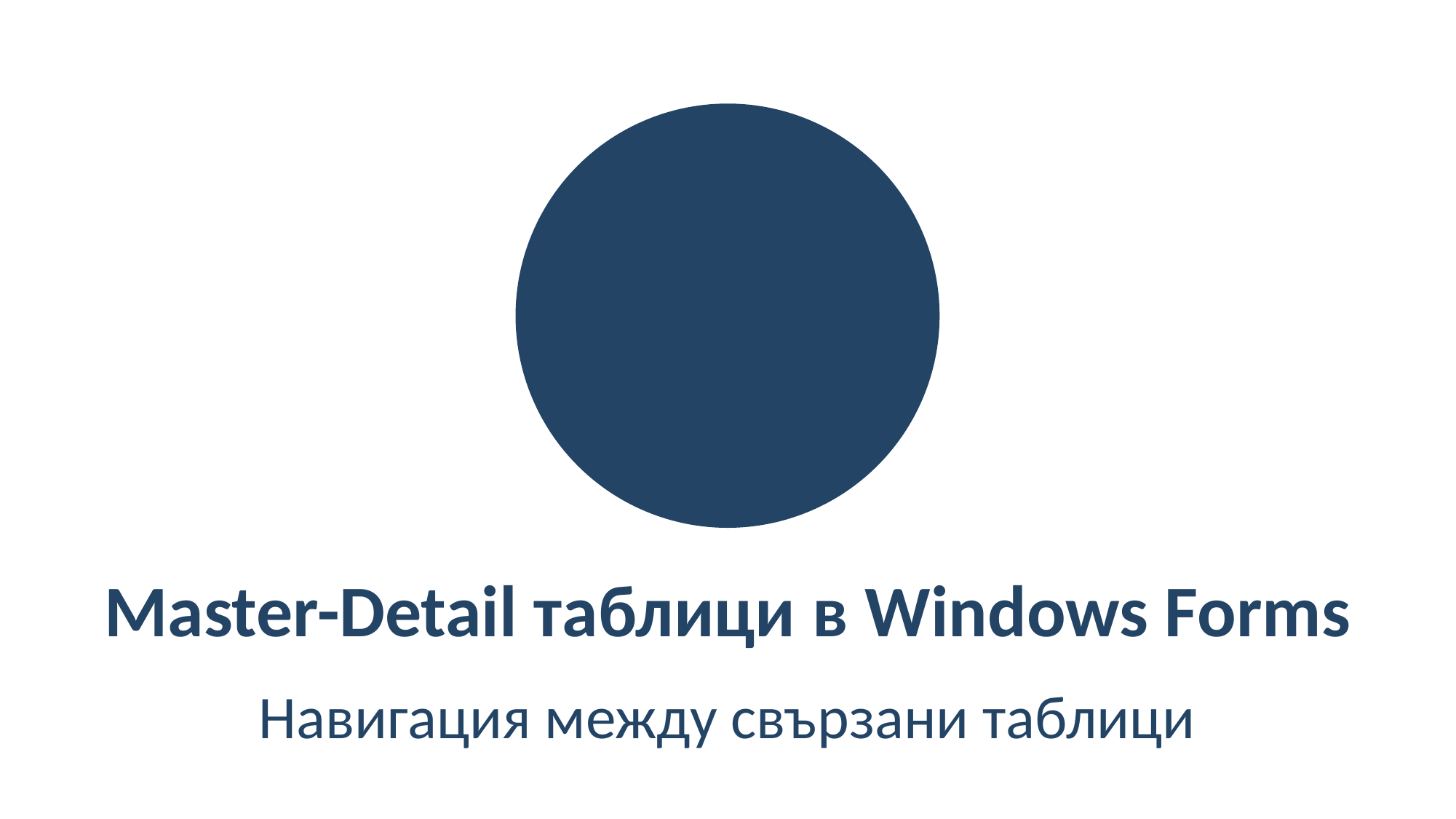

Master-Detail таблици в Windows Forms
Навигация между свързани таблици